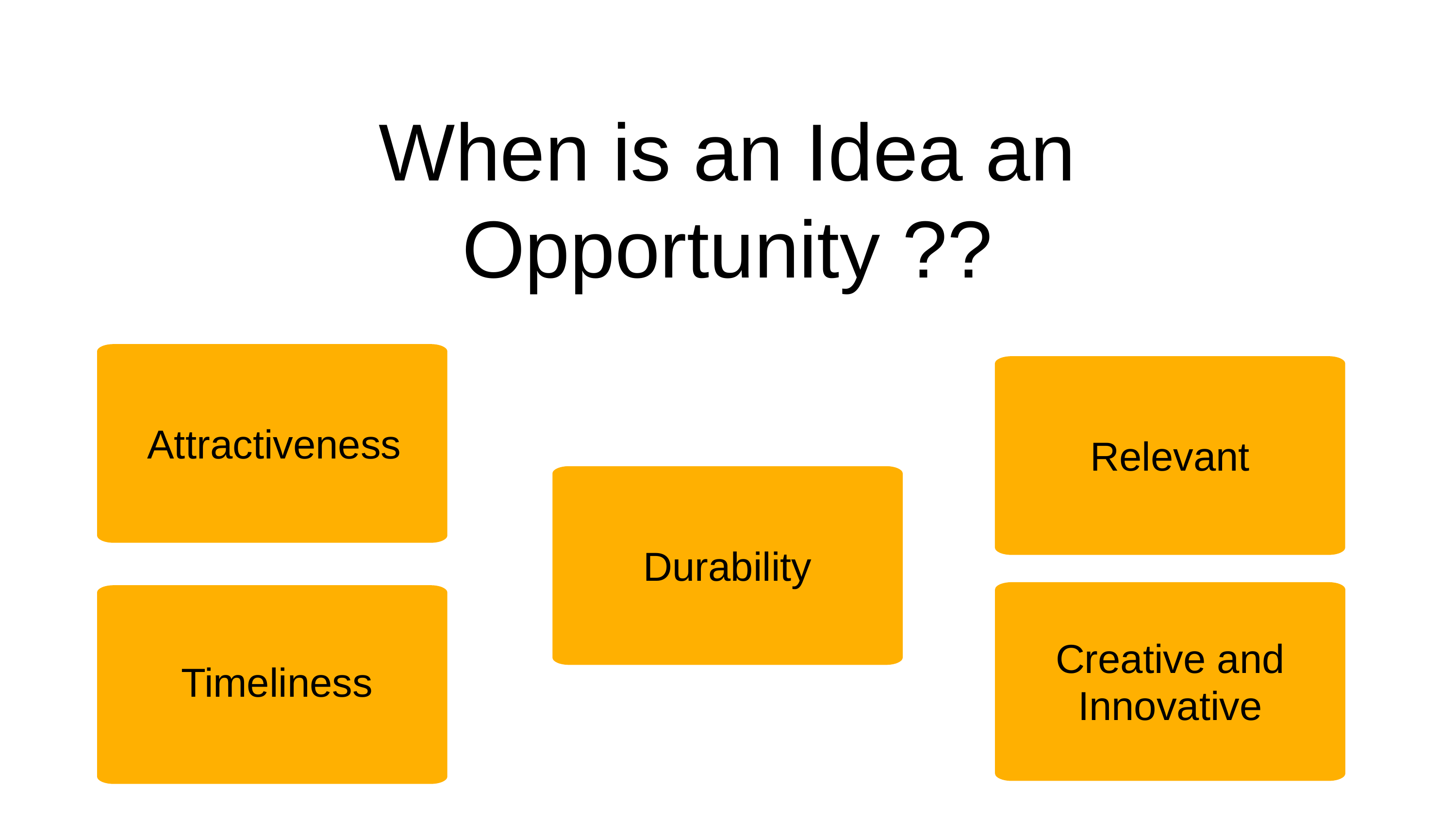

When is an Idea an Opportunity ??

Attractiveness
Relevant

Durability

Creative and Innovative
Timeliness